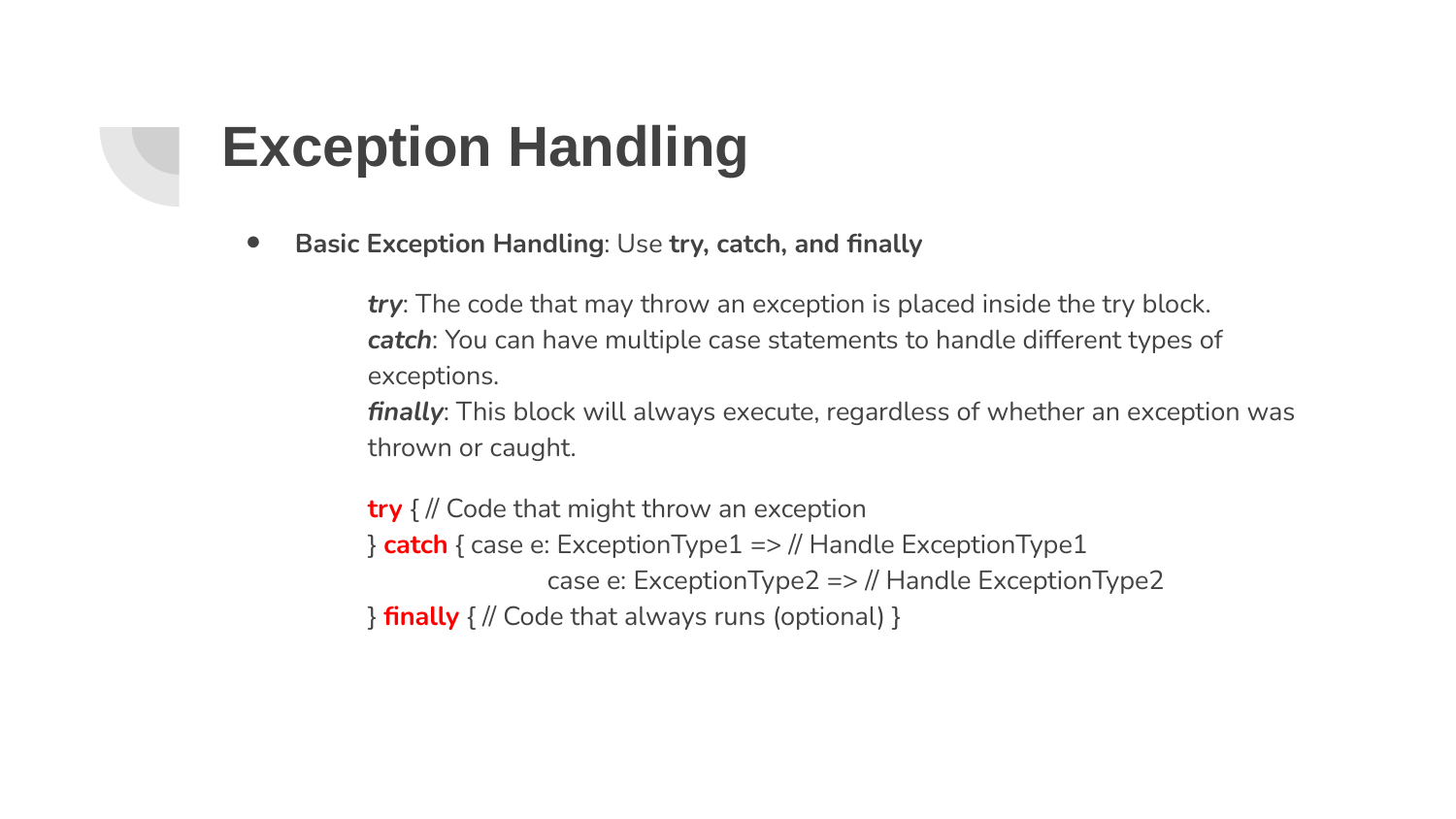

# Exception Handling
Basic Exception Handling: Use try, catch, and finally
try: The code that may throw an exception is placed inside the try block.
catch: You can have multiple case statements to handle different types of exceptions.
finally: This block will always execute, regardless of whether an exception was thrown or caught.
try { // Code that might throw an exception
} catch { case e: ExceptionType1 => // Handle ExceptionType1
	     case e: ExceptionType2 => // Handle ExceptionType2
} finally { // Code that always runs (optional) }